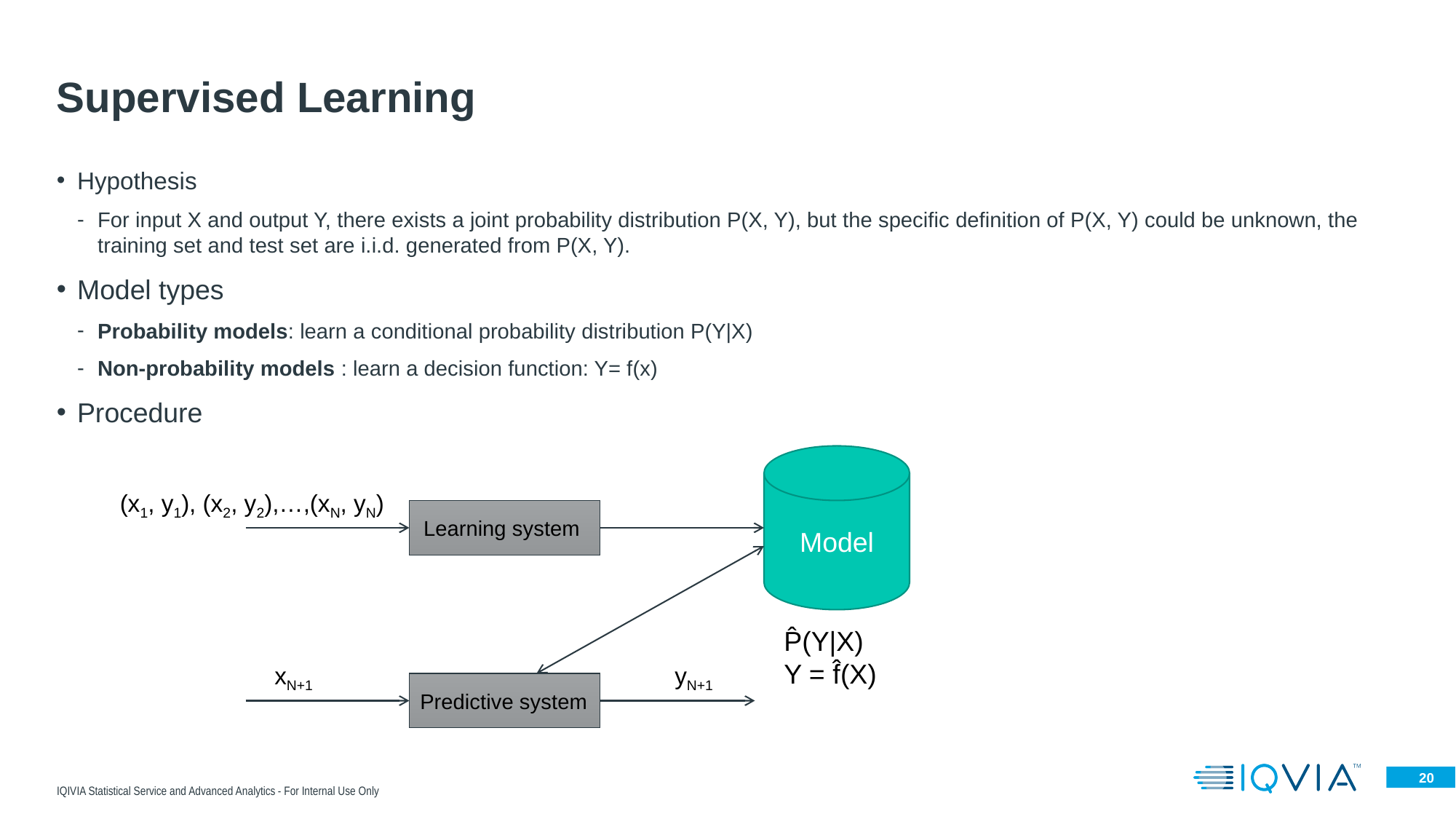

# Supervised Learning
Hypothesis
For input X and output Y, there exists a joint probability distribution P(X, Y), but the specific definition of P(X, Y) could be unknown, the training set and test set are i.i.d. generated from P(X, Y).
Model types
Probability models: learn a conditional probability distribution P(Y|X)
Non-probability models : learn a decision function: Y= f(x)
Procedure

Model
Learning system
P̂(Y|X)
Y = f̂(X)
Predictive system
(x1, y1), (x2, y2),…,(xN, yN)
xN+1
yN+1
IQIVIA Statistical Service and Advanced Analytics - For Internal Use Only